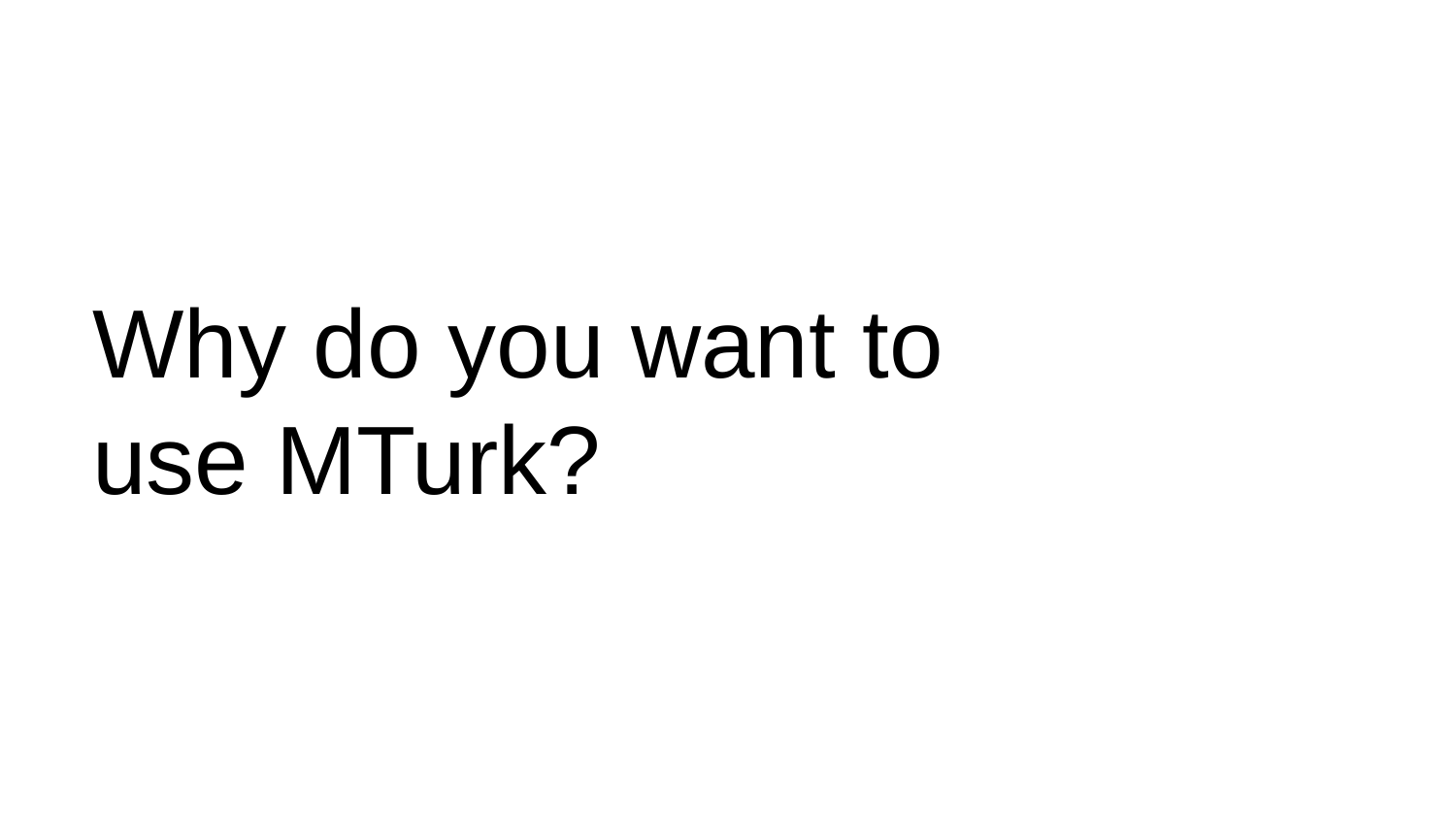

# Why do you want to use MTurk?